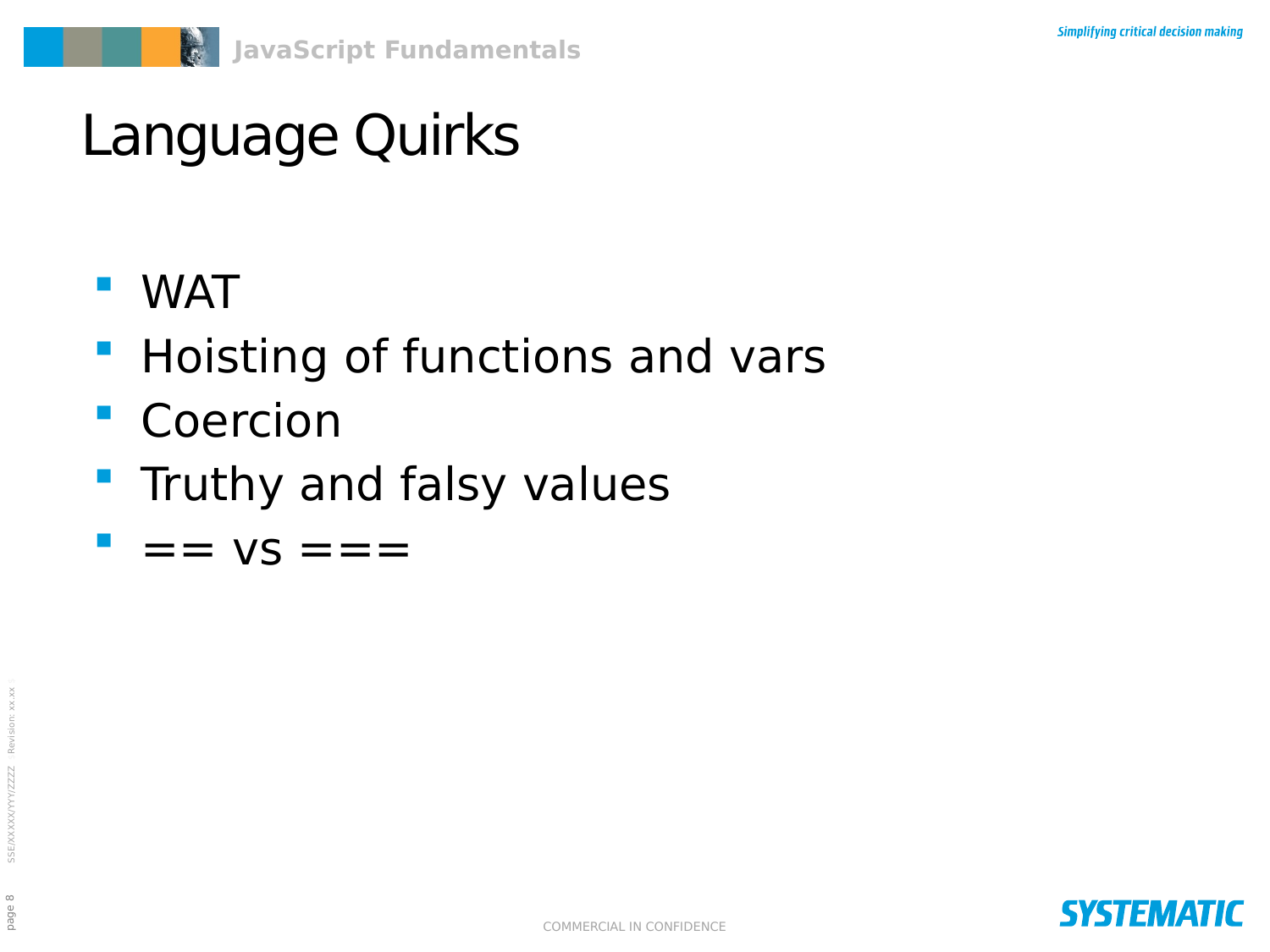

# Language Quirks

WAT
Hoisting of functions and vars
Coercion
Truthy and falsy values
== vs ===